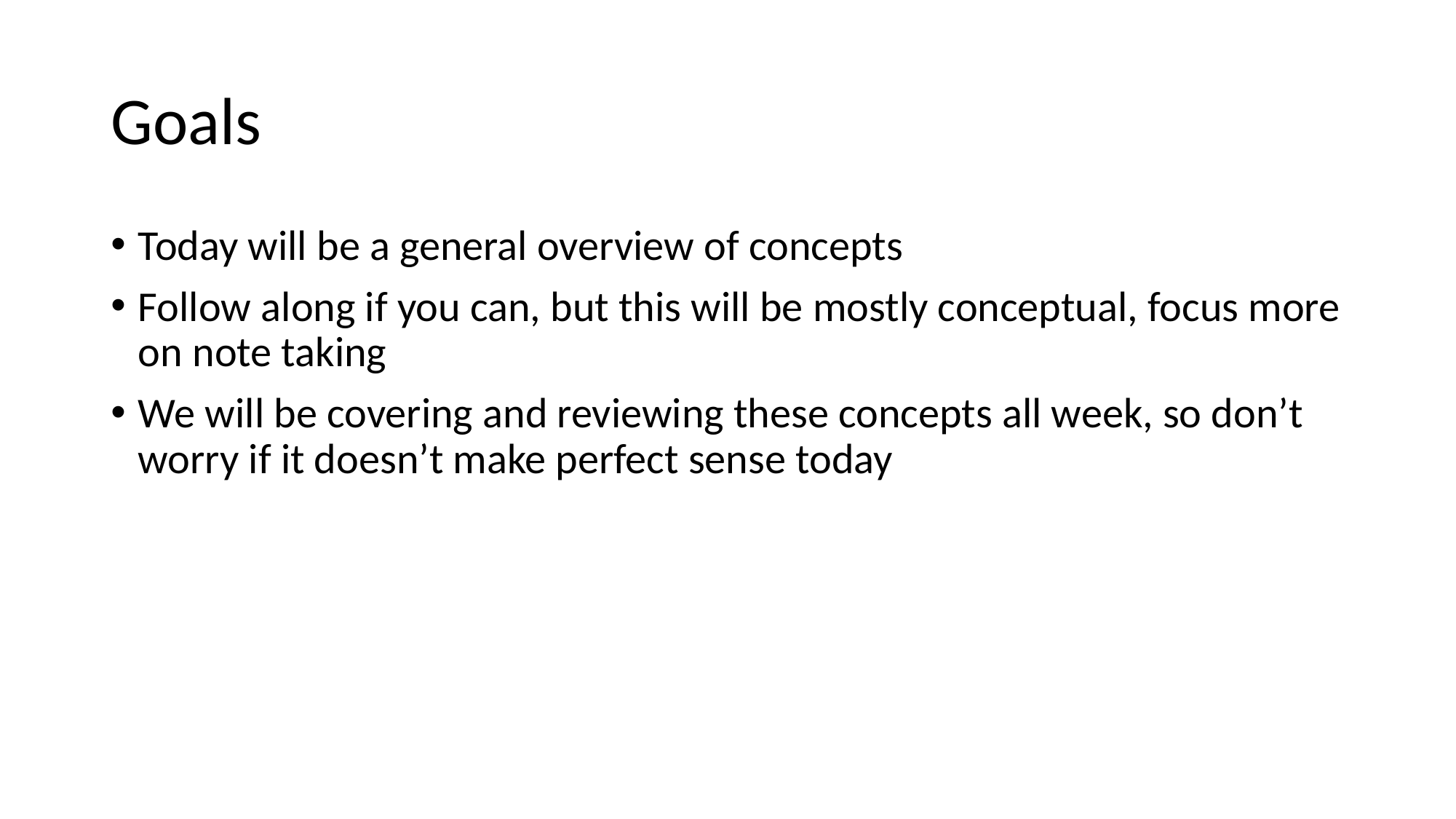

# Goals
Today will be a general overview of concepts
Follow along if you can, but this will be mostly conceptual, focus more on note taking
We will be covering and reviewing these concepts all week, so don’t worry if it doesn’t make perfect sense today